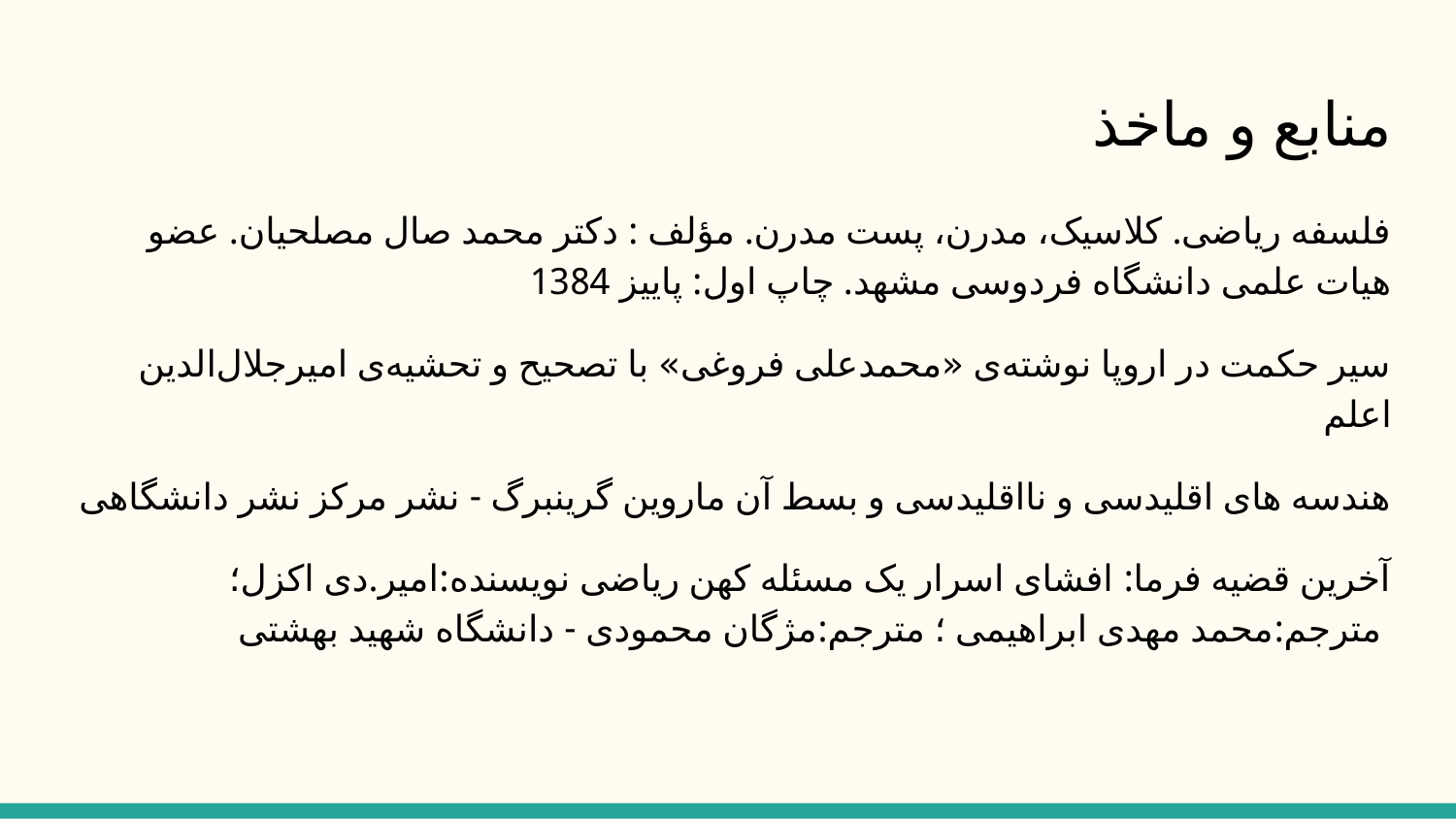

# منابع و ماخذ
فلسفه ریاضی. کلاسیک، مدرن، پست مدرن. مؤلف : دکتر محمد صال مصلحیان. عضو هیات علمی دانشگاه فردوسی مشهد. چاپ اول: پاییز 1384
سیر حکمت در اروپا نوشته‌ی «محمدعلی فروغی» با تصحیح و تحشیه‌ی امیرجلال‌الدین اعلم
هندسه های اقلیدسی و نااقلیدسی و بسط آن ماروین گرینبرگ - نشر مرکز نشر دانشگاهی
آخرین قضیه فرما: افشای اسرار یک مسئله کهن ریاضی نويسنده:امیر.دی اکزل؛ مترجم:محمد مهدی ابراهیمی ؛ مترجم:مژگان محمودی - دانشگاه شهید بهشتی